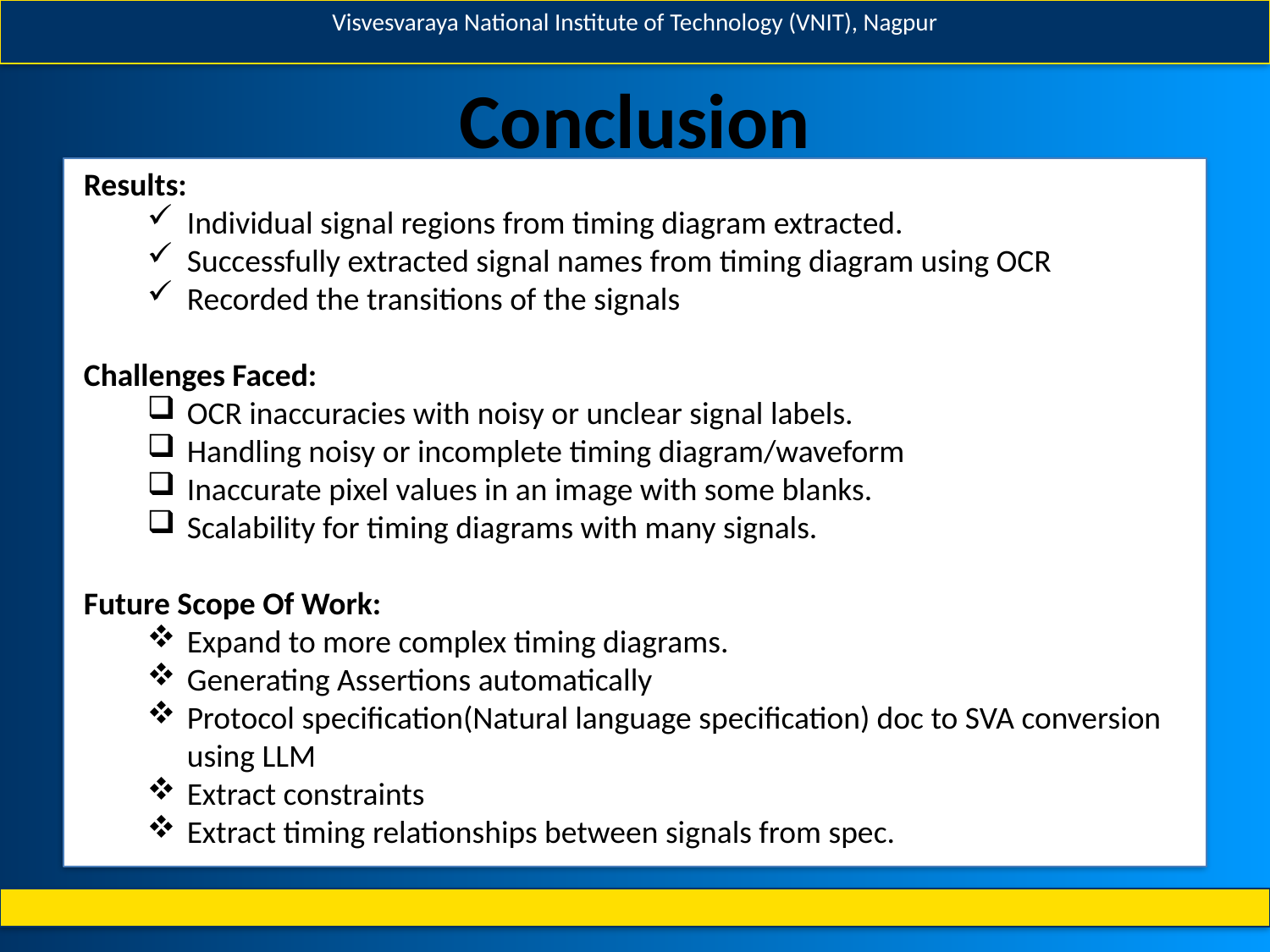

Visvesvaraya National Institute of Technology (VNIT), Nagpur
# Conclusion

Results:
Individual signal regions from timing diagram extracted.
Successfully extracted signal names from timing diagram using OCR
Recorded the transitions of the signals

Challenges Faced:
OCR inaccuracies with noisy or unclear signal labels.
Handling noisy or incomplete timing diagram/waveform
Inaccurate pixel values in an image with some blanks.
Scalability for timing diagrams with many signals.

Future Scope Of Work:
Expand to more complex timing diagrams.
Generating Assertions automatically
Protocol specification(Natural language specification) doc to SVA conversion using LLM
Extract constraints
Extract timing relationships between signals from spec.

Visvesvaraya National Institute of Technology (VNIT), Nagpur